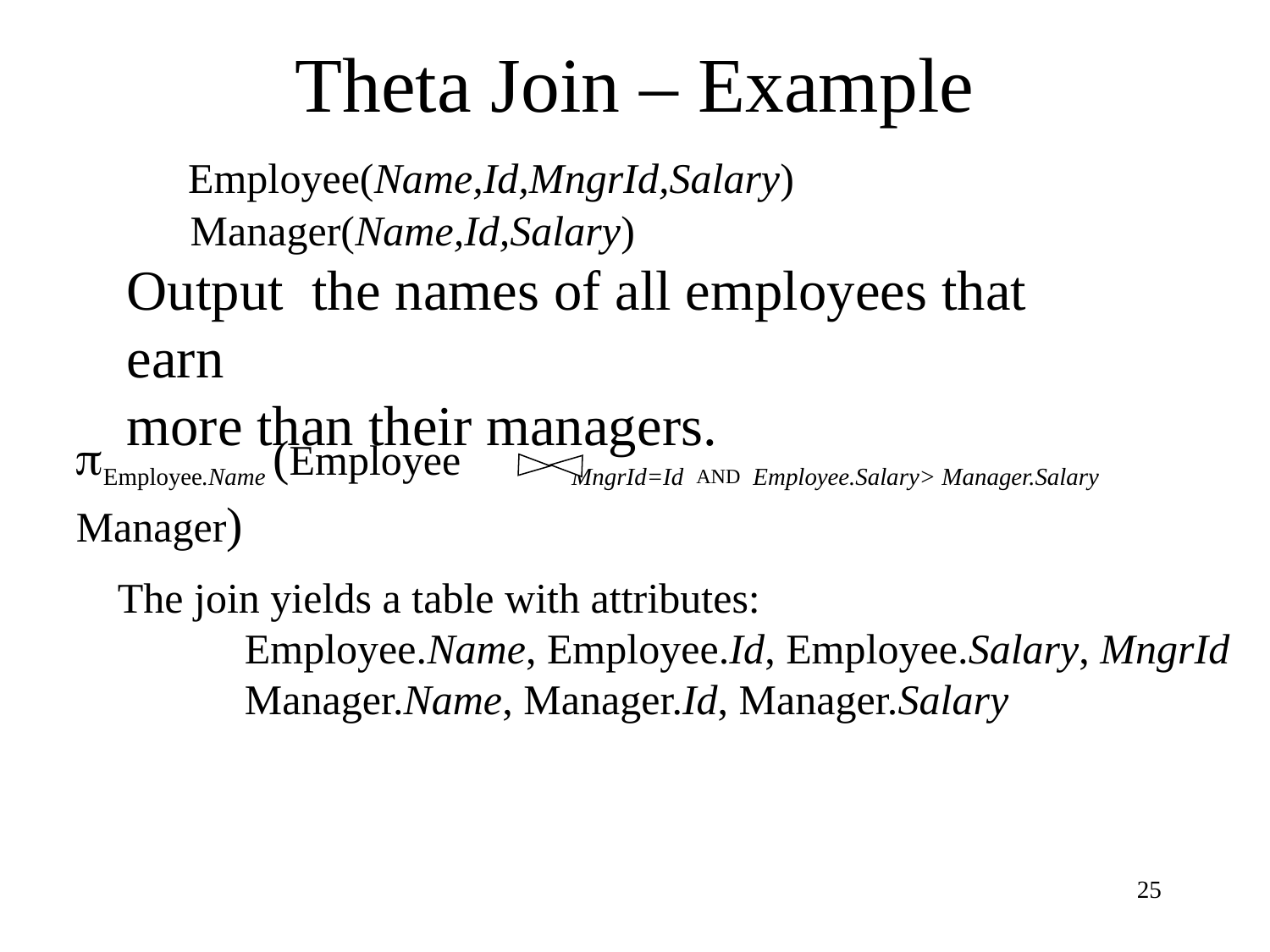

# Theta Join – Example
     Employee(Name,Id,MngrId,Salary)
      Manager(Name,Id,Salary)
Output  the names of all employees that earn
more than their managers.
πEmployee.Name (Employee         MngrId=Id  AND  Employee.Salary> Manager.Salary  Manager)

The join yields a table with attributes:
	Employee.Name, Employee.Id, Employee.Salary, MngrId
	Manager.Name, Manager.Id, Manager.Salary
25